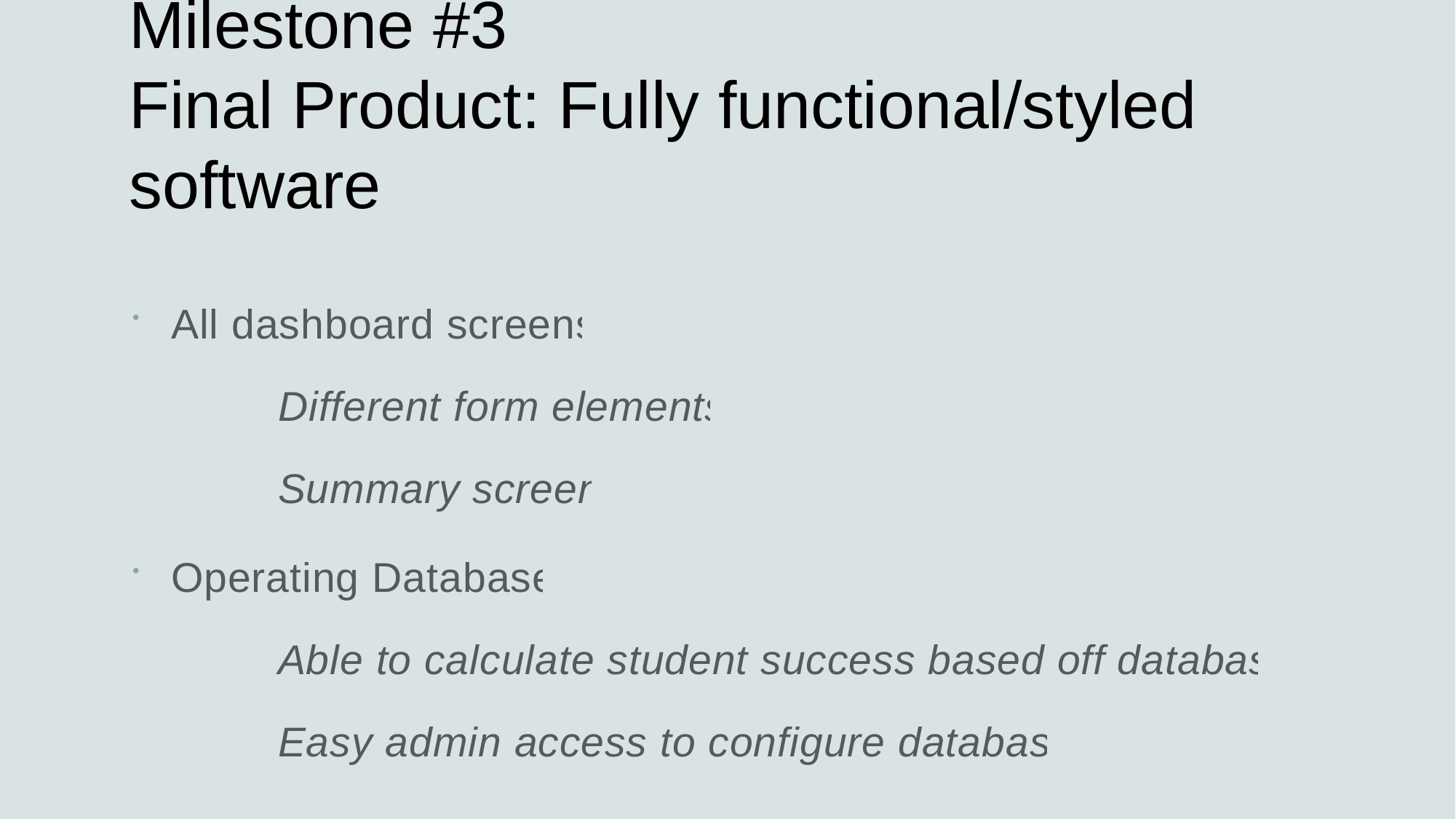

# Milestone #3 Final Product: Fully functional/styled software
All dashboard screens
	Different form elements
	Summary screen
Operating Database
	Able to calculate student success based off database
	Easy admin access to configure database